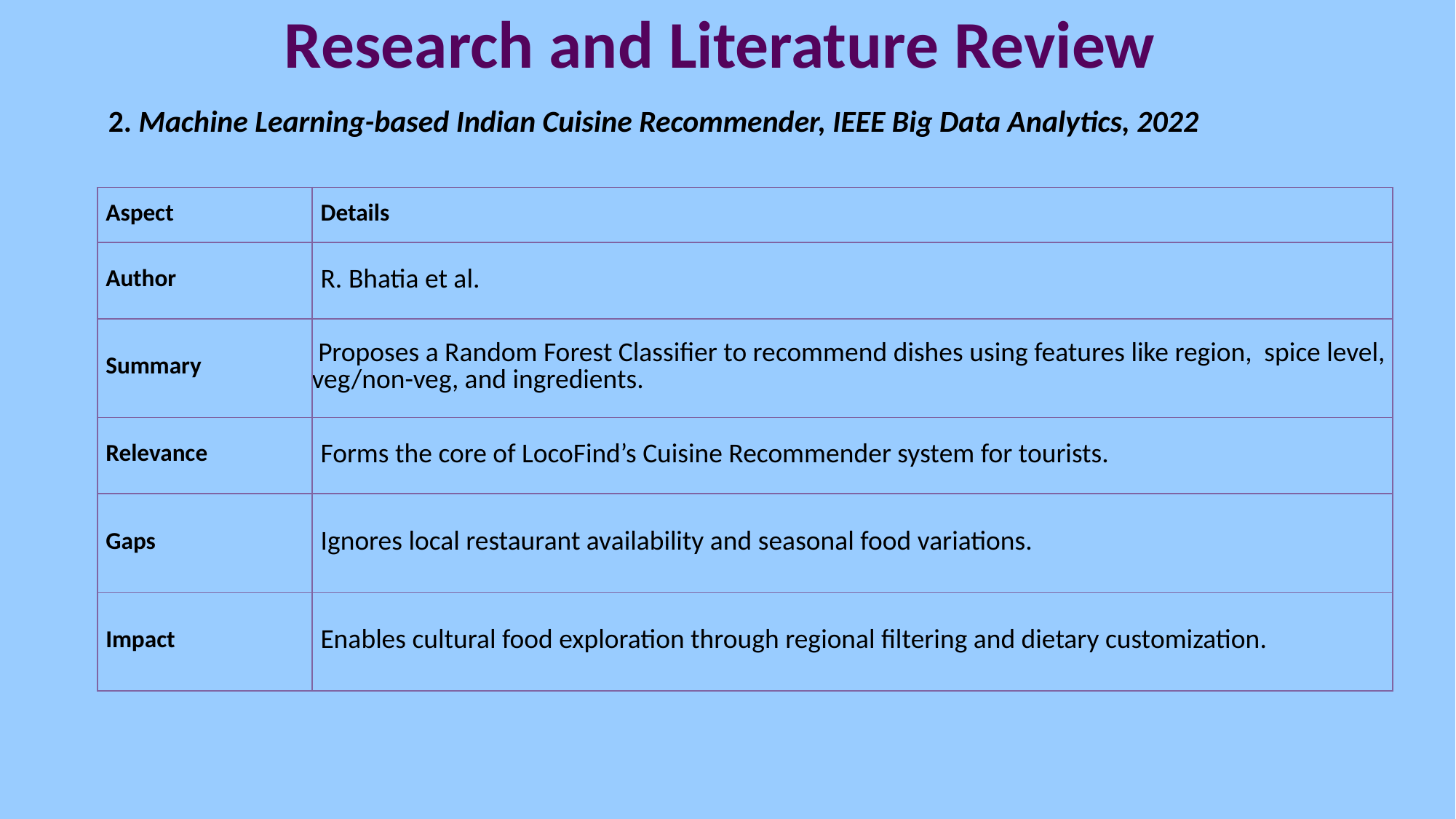

# Research and Literature Review
2. Machine Learning-based Indian Cuisine Recommender, IEEE Big Data Analytics, 2022
| Aspect | Details |
| --- | --- |
| Author | R. Bhatia et al. |
| Summary | Proposes a Random Forest Classifier to recommend dishes using features like region, spice level, veg/non-veg, and ingredients. |
| Relevance | Forms the core of LocoFind’s Cuisine Recommender system for tourists. |
| Gaps | Ignores local restaurant availability and seasonal food variations. |
| Impact | Enables cultural food exploration through regional filtering and dietary customization. |